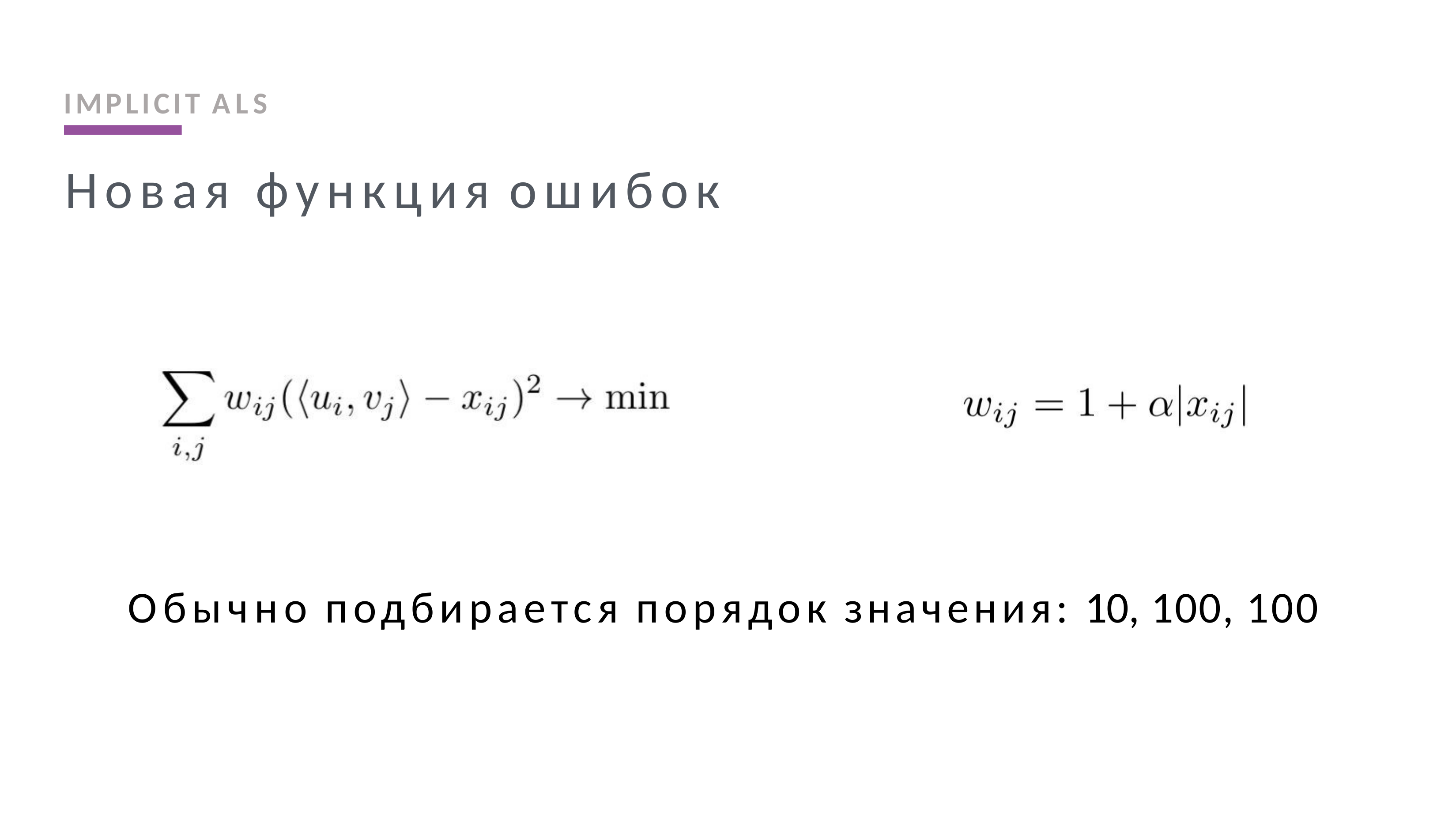

IMPLICIT ALS

Новая функция ошибок

Обычно подбирается порядок значения: 10, 100, 100